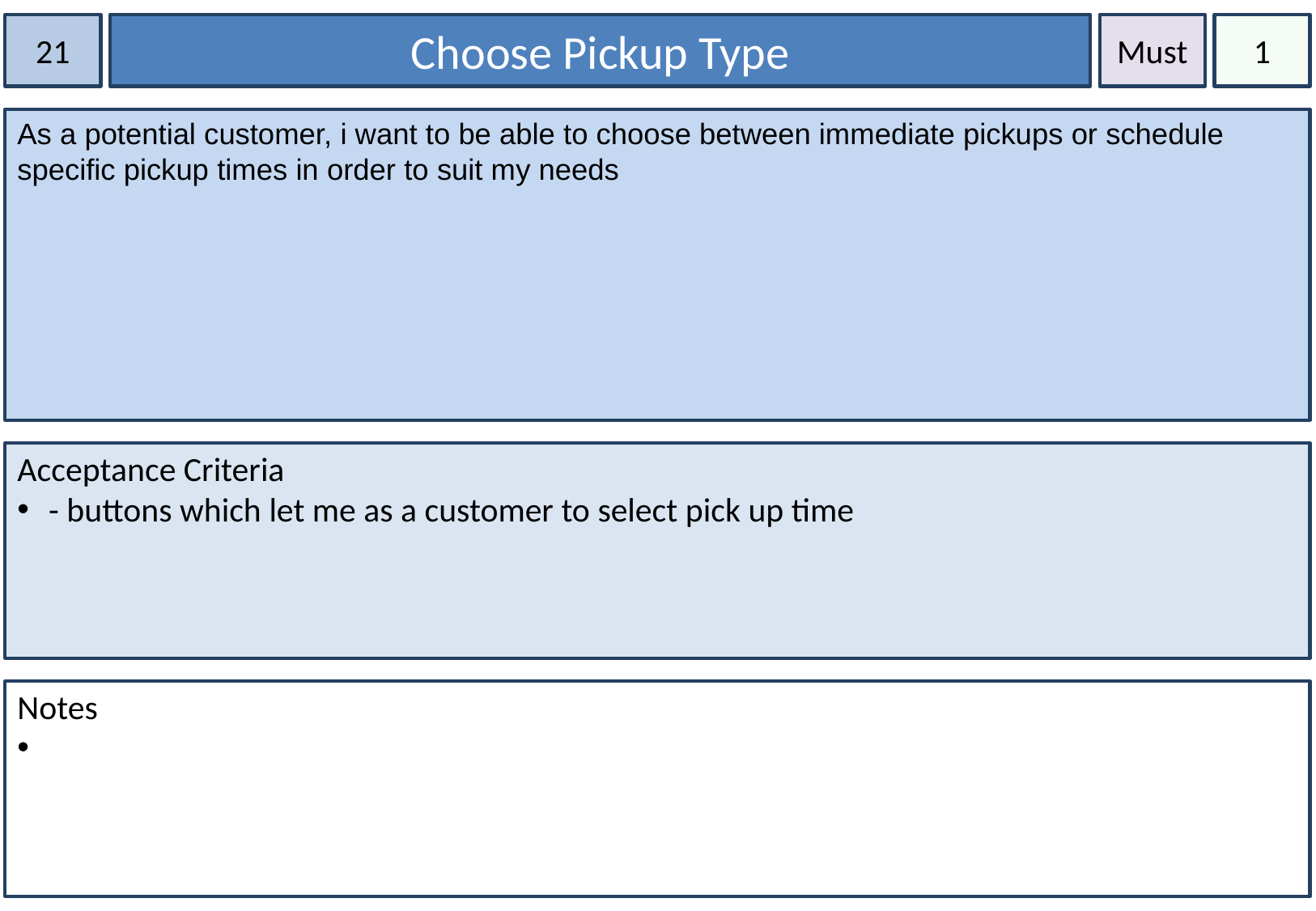

21
Choose Pickup Type
Must
1
As a potential customer, i want to be able to choose between immediate pickups or schedule specific pickup times in order to suit my needs
Acceptance Criteria
 - buttons which let me as a customer to select pick up time
Notes